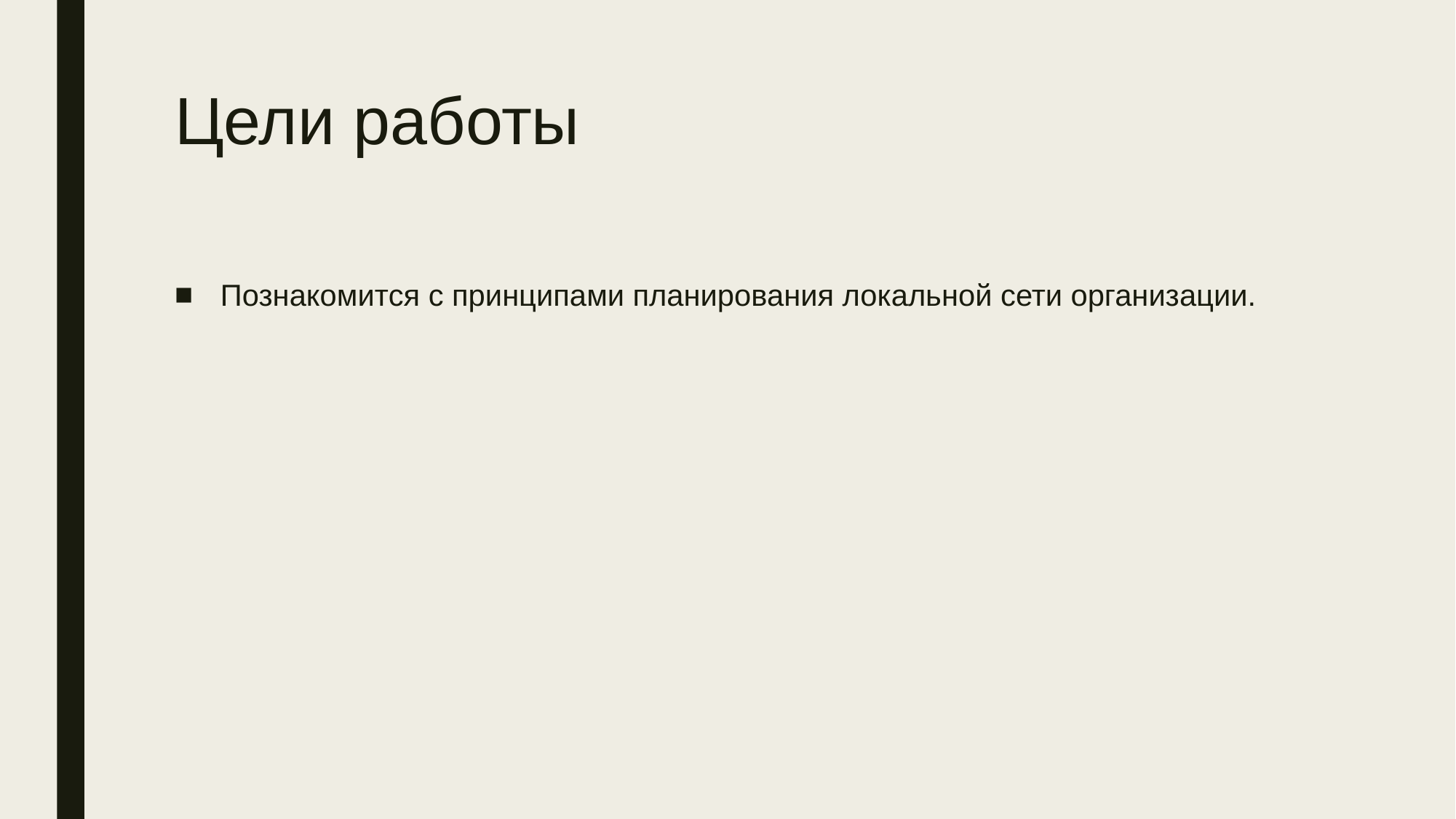

# Цели работы
Познакомится с принципами планирования локальной сети организации.